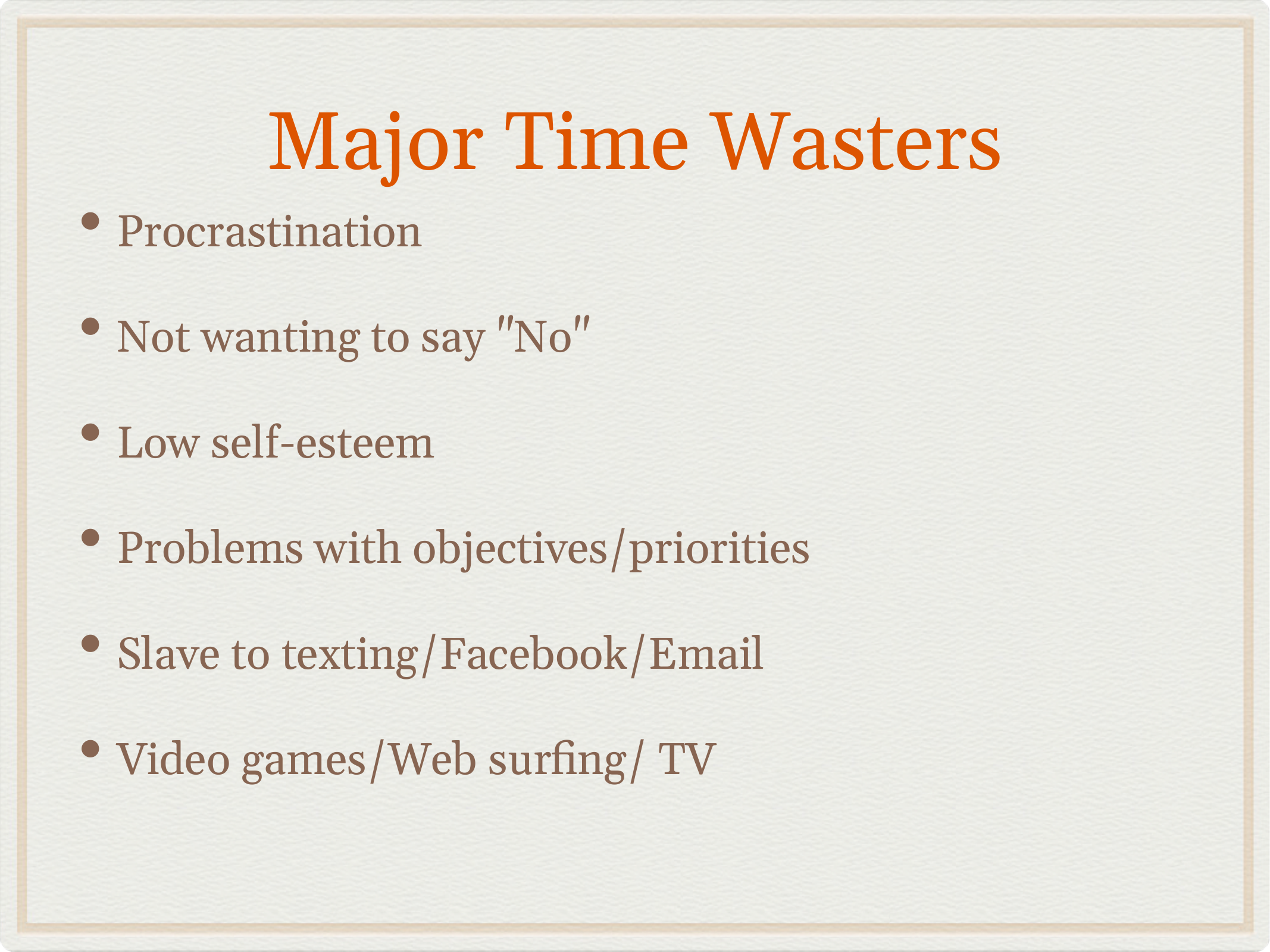

# Major Time Wasters
Procrastination
Not wanting to say "No"
Low self-esteem
Problems with objectives/priorities
Slave to texting/Facebook/Email
Video games/Web surfing/ TV